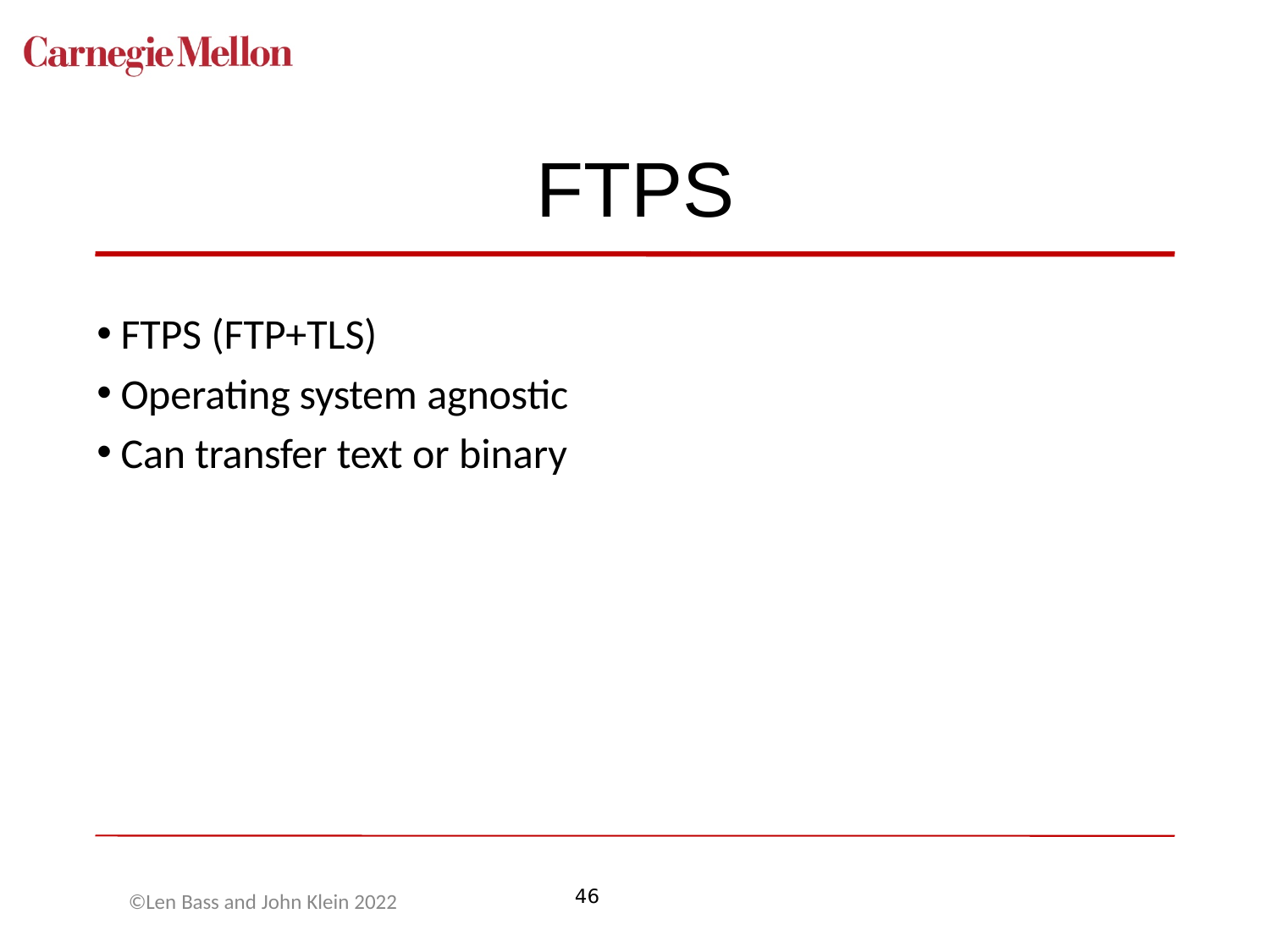

# FTPS
FTPS (FTP+TLS)
Operating system agnostic
Can transfer text or binary
©Len Bass and John Klein 2022
46